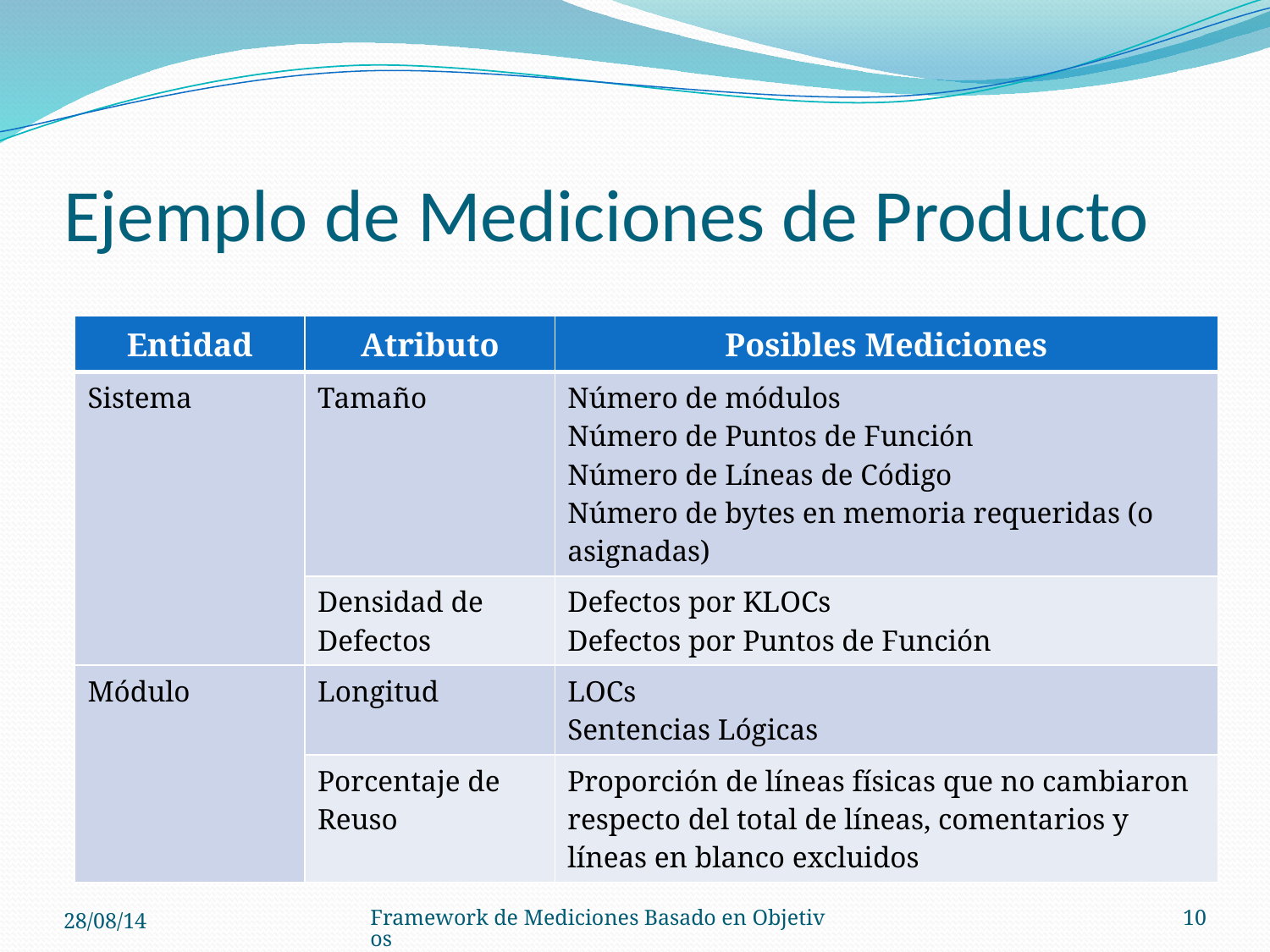

# Ejemplo de Mediciones de Producto
| Entidad | Atributo | Posibles Mediciones |
| --- | --- | --- |
| Sistema | Tamaño | Número de módulos Número de Puntos de Función Número de Líneas de Código Número de bytes en memoria requeridas (o asignadas) |
|  | Densidad de Defectos | Defectos por KLOCs Defectos por Puntos de Función |
| Módulo | Longitud | LOCs Sentencias Lógicas |
|  | Porcentaje de Reuso | Proporción de líneas físicas que no cambiaron respecto del total de líneas, comentarios y líneas en blanco excluidos |
28/08/14
Framework de Mediciones Basado en Objetivos
10